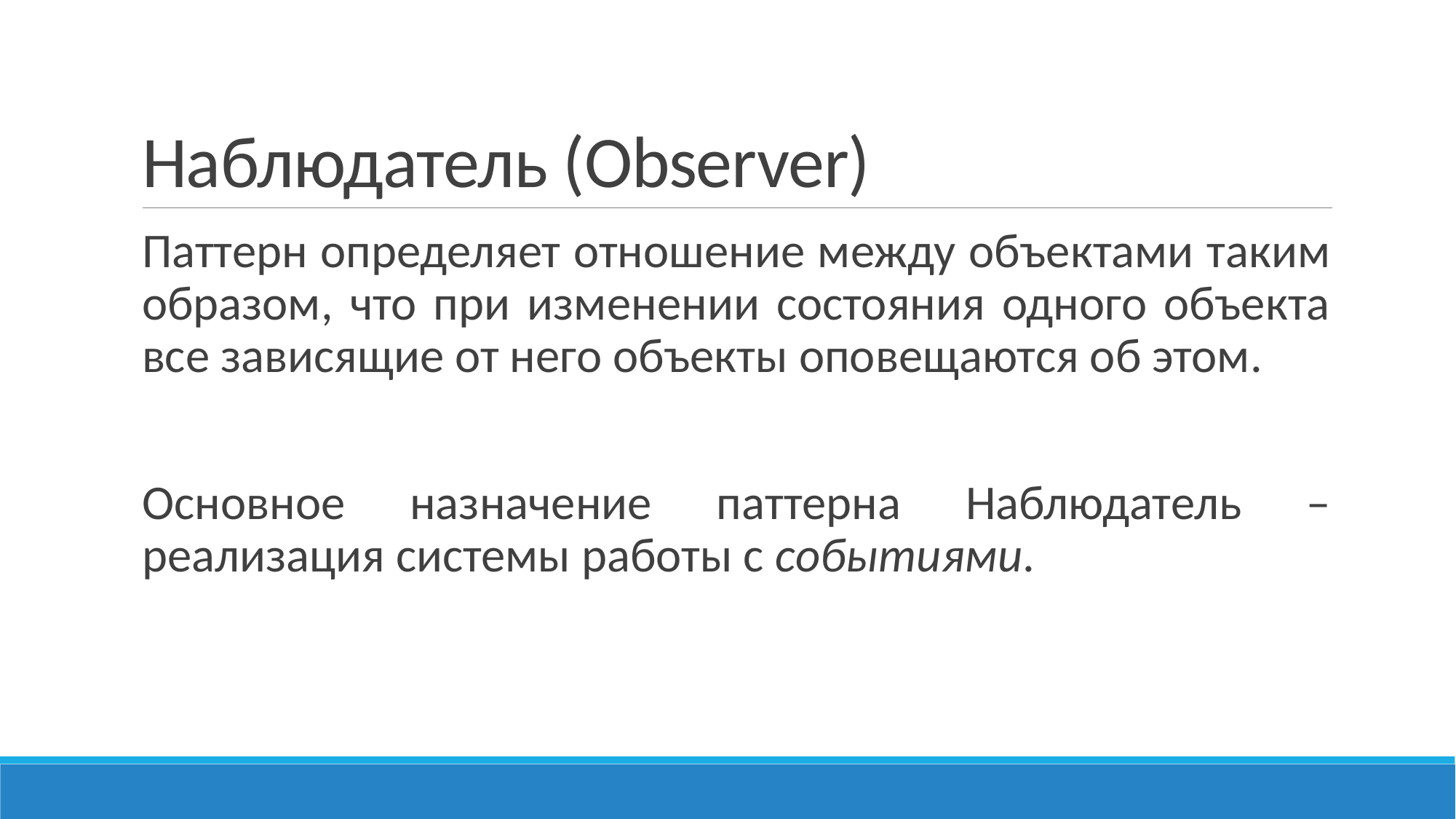

# Наблюдатель (Observer)
Паттерн определяет отношение между объектами таким образом, что при изменении состояния одного объекта все зависящие от него объекты оповещаются об этом.

Основное назначение паттерна Наблюдатель – реализация системы работы с событиями.